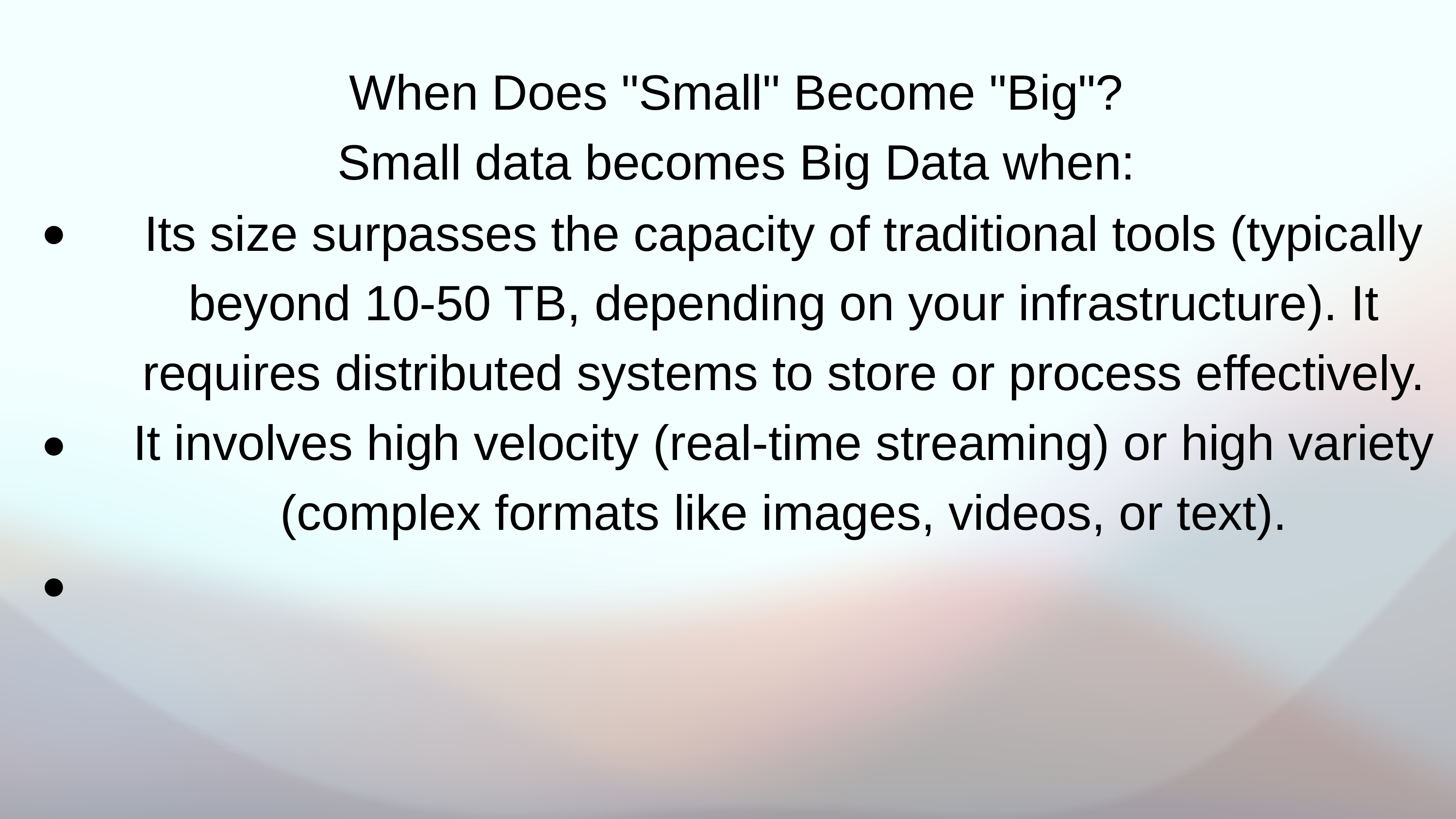

When Does "Small" Become "Big"? Small data becomes Big Data when:
Its size surpasses the capacity of traditional tools (typically beyond 10-50 TB, depending on your infrastructure). It requires distributed systems to store or process effectively. It involves high velocity (real-time streaming) or high variety (complex formats like images, videos, or text).